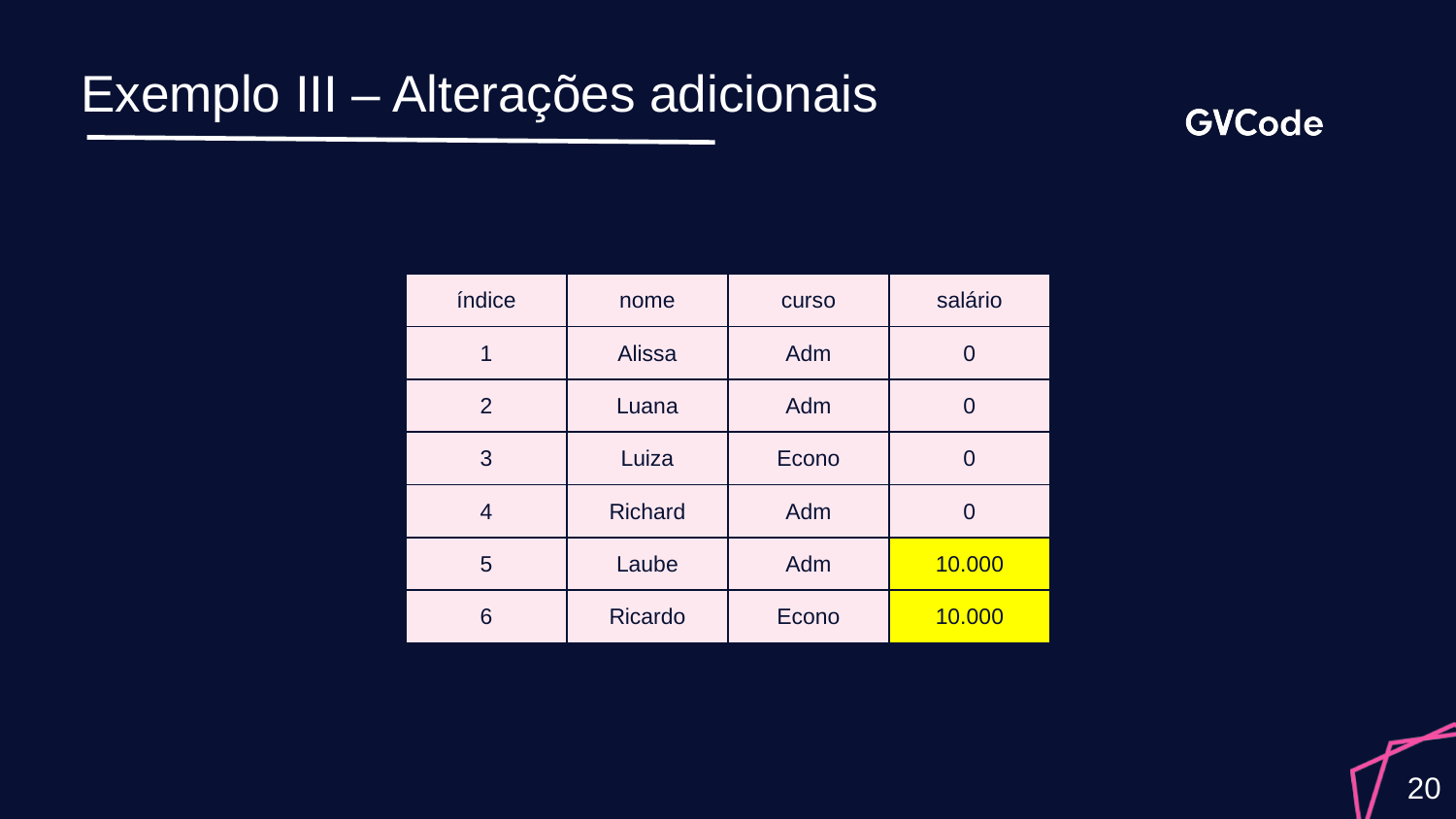

# Exemplo III – Alterações adicionais
| índice | nome | curso | salário |
| --- | --- | --- | --- |
| 1 | Alissa | Adm | 0 |
| 2 | Luana | Adm | 0 |
| 3 | Luiza | Econo | 0 |
| 4 | Richard | Adm | 0 |
| 5 | Laube | Adm | 10.000 |
| 6 | Ricardo | Econo | 10.000 |
20